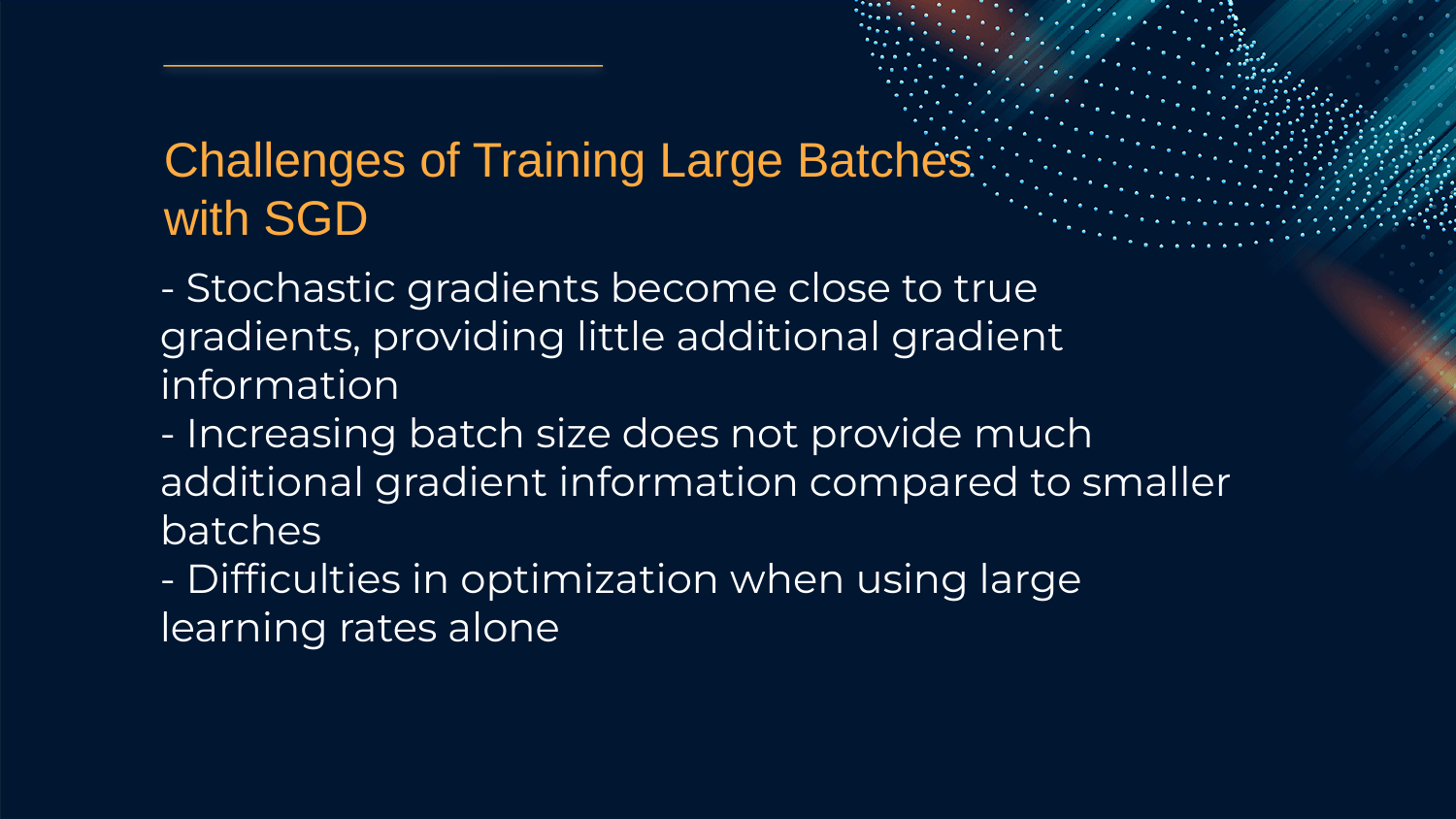

Challenges of Training Large Batches with SGD

- Stochastic gradients become close to true gradients, providing little additional gradient information
- Increasing batch size does not provide much additional gradient information compared to smaller batches
- Difficulties in optimization when using large learning rates alone